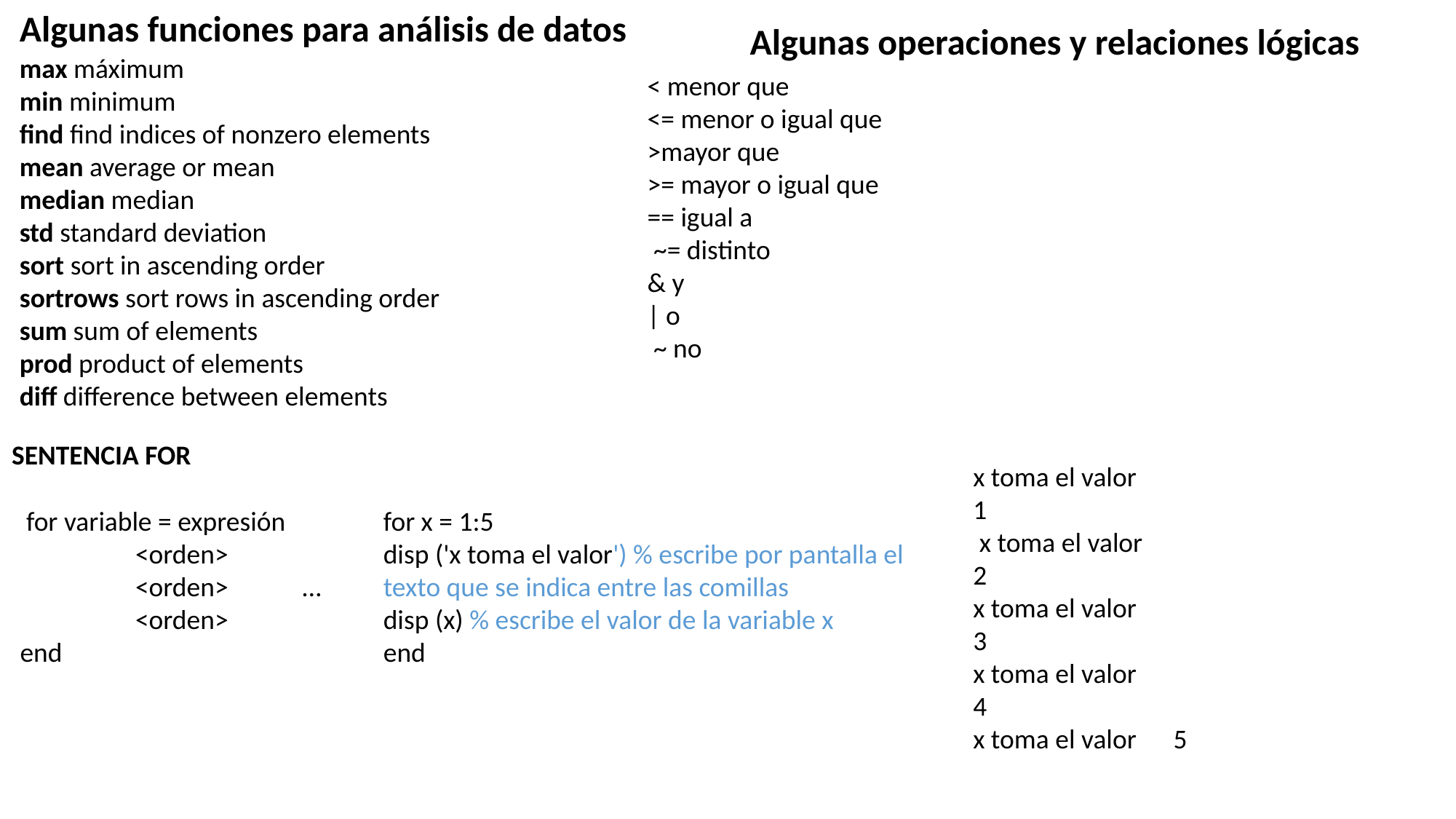

Algunas funciones para análisis de datos
Algunas operaciones y relaciones lógicas
max máximum
min minimum
find find indices of nonzero elements
mean average or mean
median median
std standard deviation
sort sort in ascending order
sortrows sort rows in ascending order
sum sum of elements
prod product of elements
diff difference between elements
< menor que
<= menor o igual que
>mayor que
>= mayor o igual que
== igual a
 ~= distinto
& y
| o
 ~ no
SENTENCIA FOR
x toma el valor
1
 x toma el valor
2
x toma el valor
3
x toma el valor
4
x toma el valor      5
 for variable = expresión
	 <orden>
	 <orden>            …
 	 <orden>
end
for x = 1:5
disp ('x toma el valor') % escribe por pantalla el texto que se indica entre las comillas
disp (x) % escribe el valor de la variable x
end